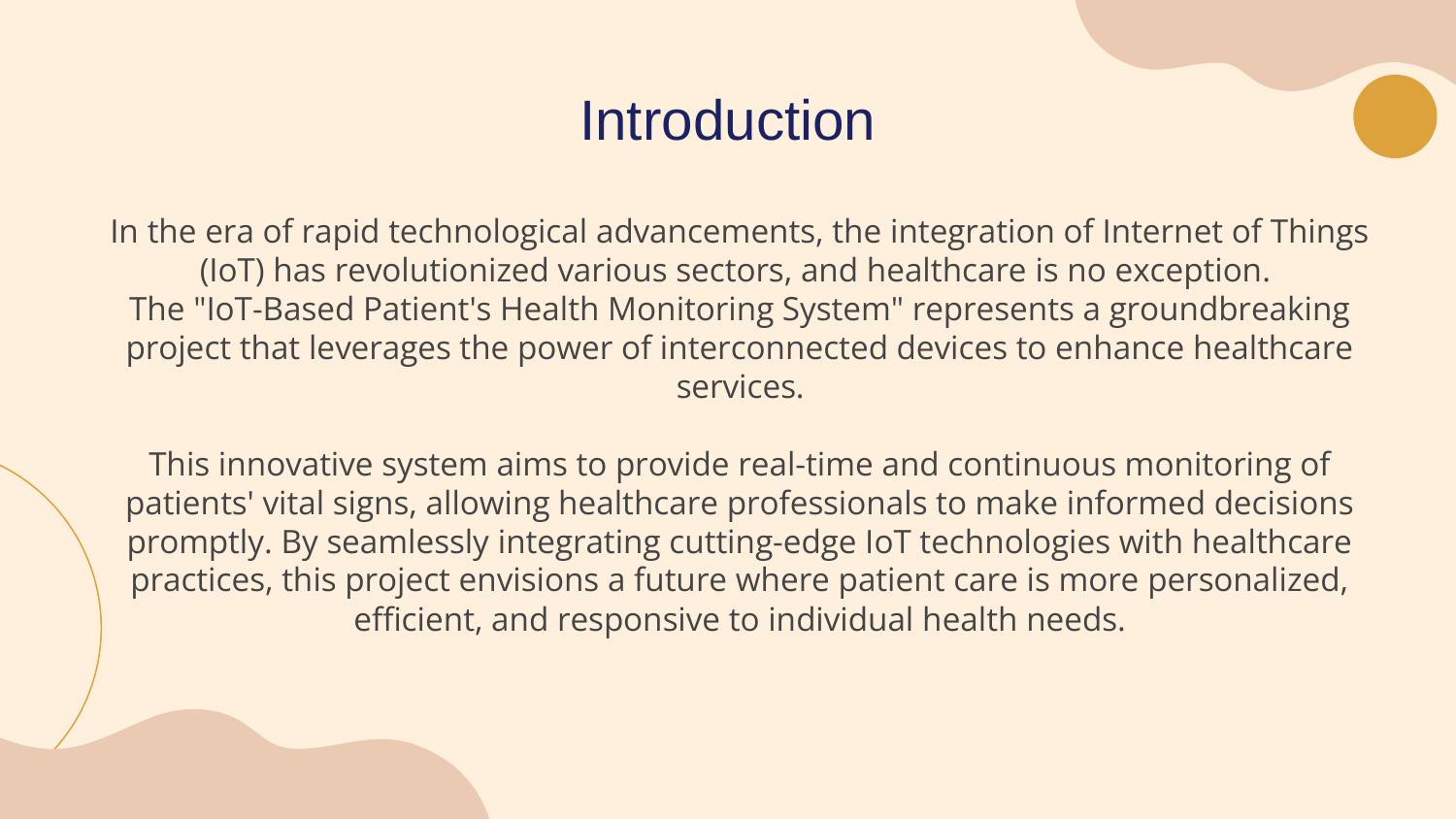

# Introduction
In the era of rapid technological advancements, the integration of Internet of Things (IoT) has revolutionized various sectors, and healthcare is no exception.
The "IoT-Based Patient's Health Monitoring System" represents a groundbreaking project that leverages the power of interconnected devices to enhance healthcare services.

This innovative system aims to provide real-time and continuous monitoring of patients' vital signs, allowing healthcare professionals to make informed decisions promptly. By seamlessly integrating cutting-edge IoT technologies with healthcare practices, this project envisions a future where patient care is more personalized, efficient, and responsive to individual health needs.